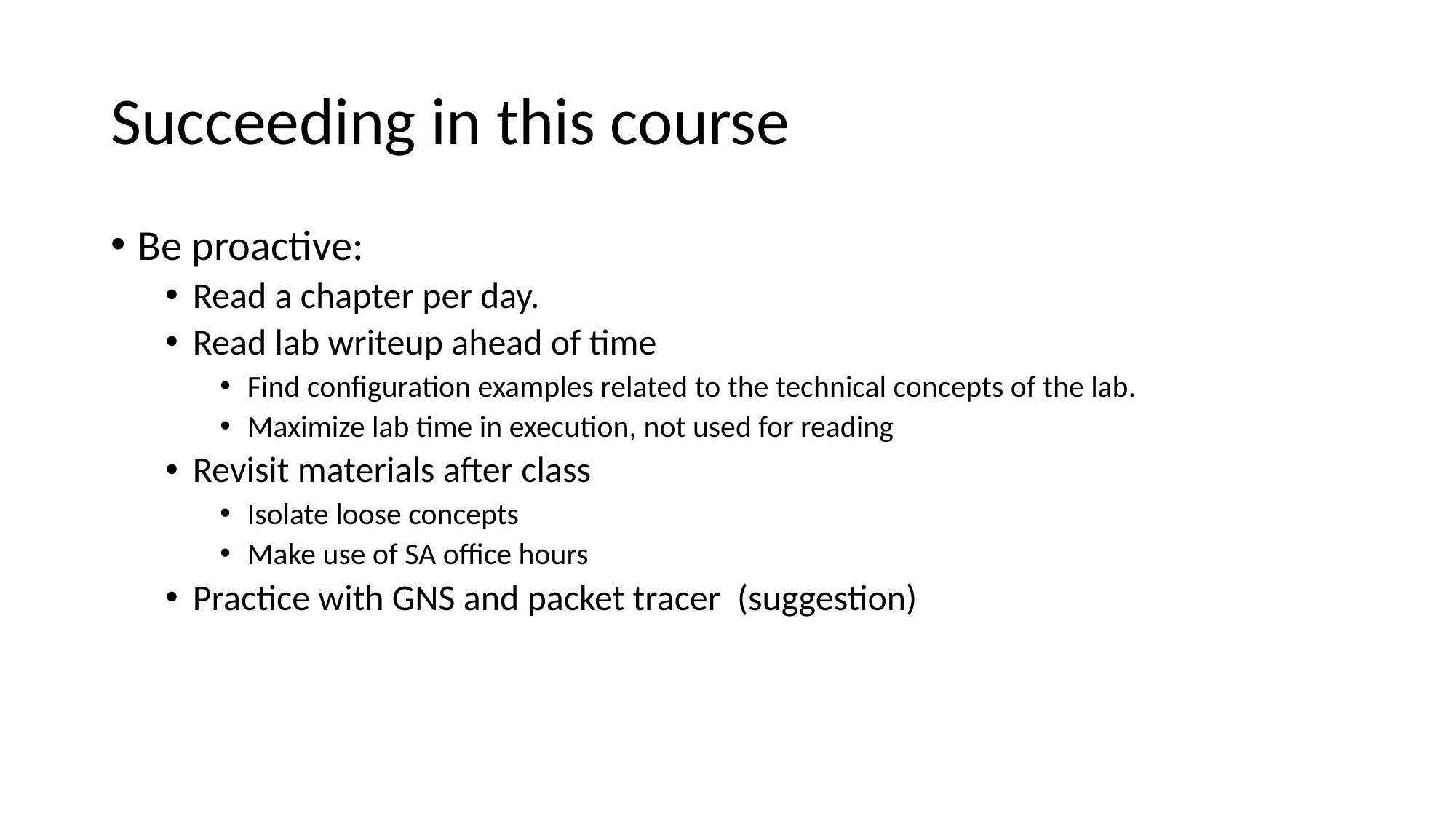

# Succeeding in this course
Be proactive:
Read a chapter per day.
Read lab writeup ahead of time
Find configuration examples related to the technical concepts of the lab.
Maximize lab time in execution, not used for reading
Revisit materials after class
Isolate loose concepts
Make use of SA office hours
Practice with GNS and packet tracer  (suggestion)